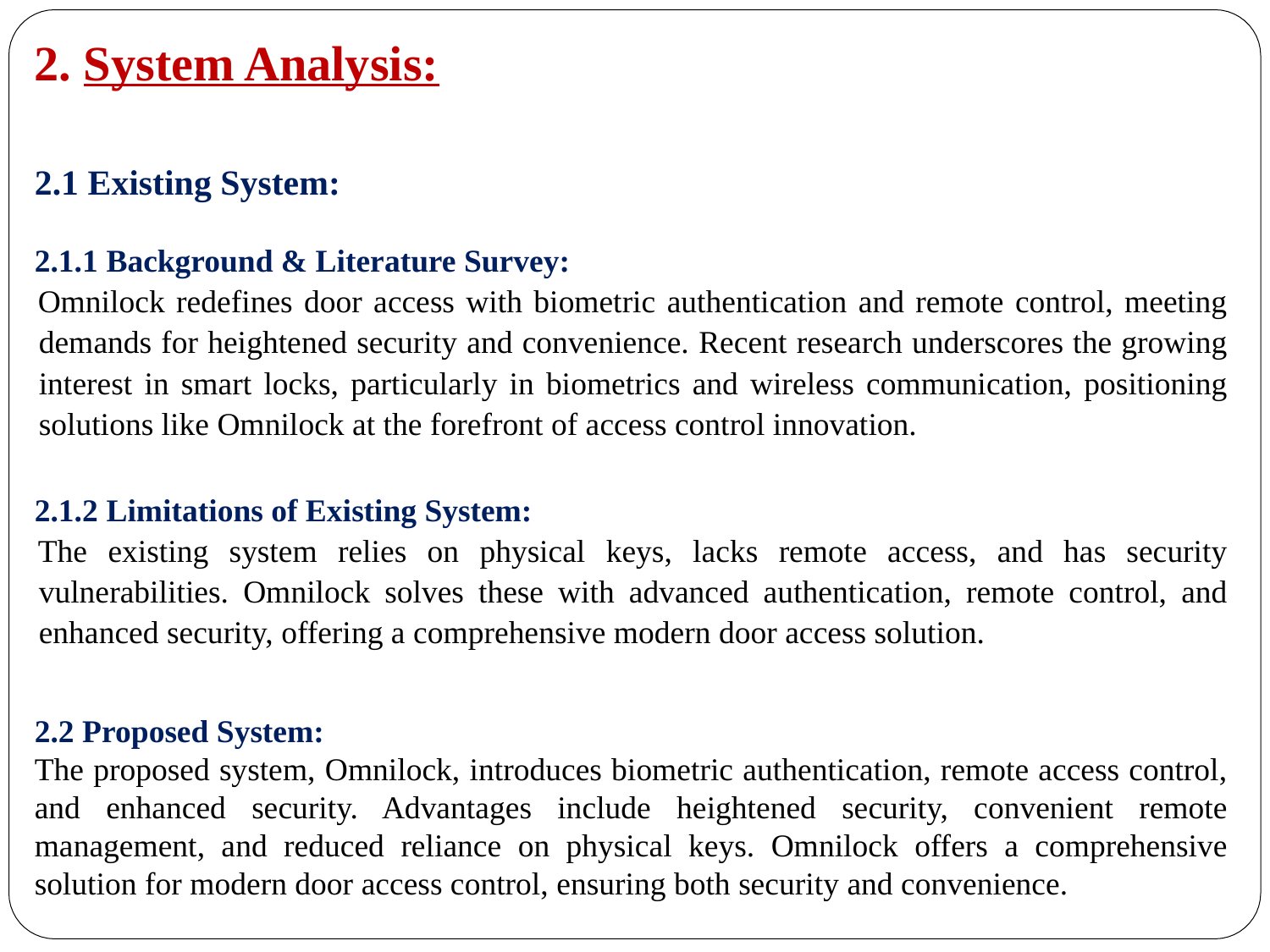

# 2. System Analysis:
2.1 Existing System:

2.1.1 Background & Literature Survey:
Omnilock redefines door access with biometric authentication and remote control, meeting demands for heightened security and convenience. Recent research underscores the growing interest in smart locks, particularly in biometrics and wireless communication, positioning solutions like Omnilock at the forefront of access control innovation.

2.1.2 Limitations of Existing System:
The existing system relies on physical keys, lacks remote access, and has security vulnerabilities. Omnilock solves these with advanced authentication, remote control, and enhanced security, offering a comprehensive modern door access solution.

2.2 Proposed System:
The proposed system, Omnilock, introduces biometric authentication, remote access control, and enhanced security. Advantages include heightened security, convenient remote management, and reduced reliance on physical keys. Omnilock offers a comprehensive solution for modern door access control, ensuring both security and convenience.